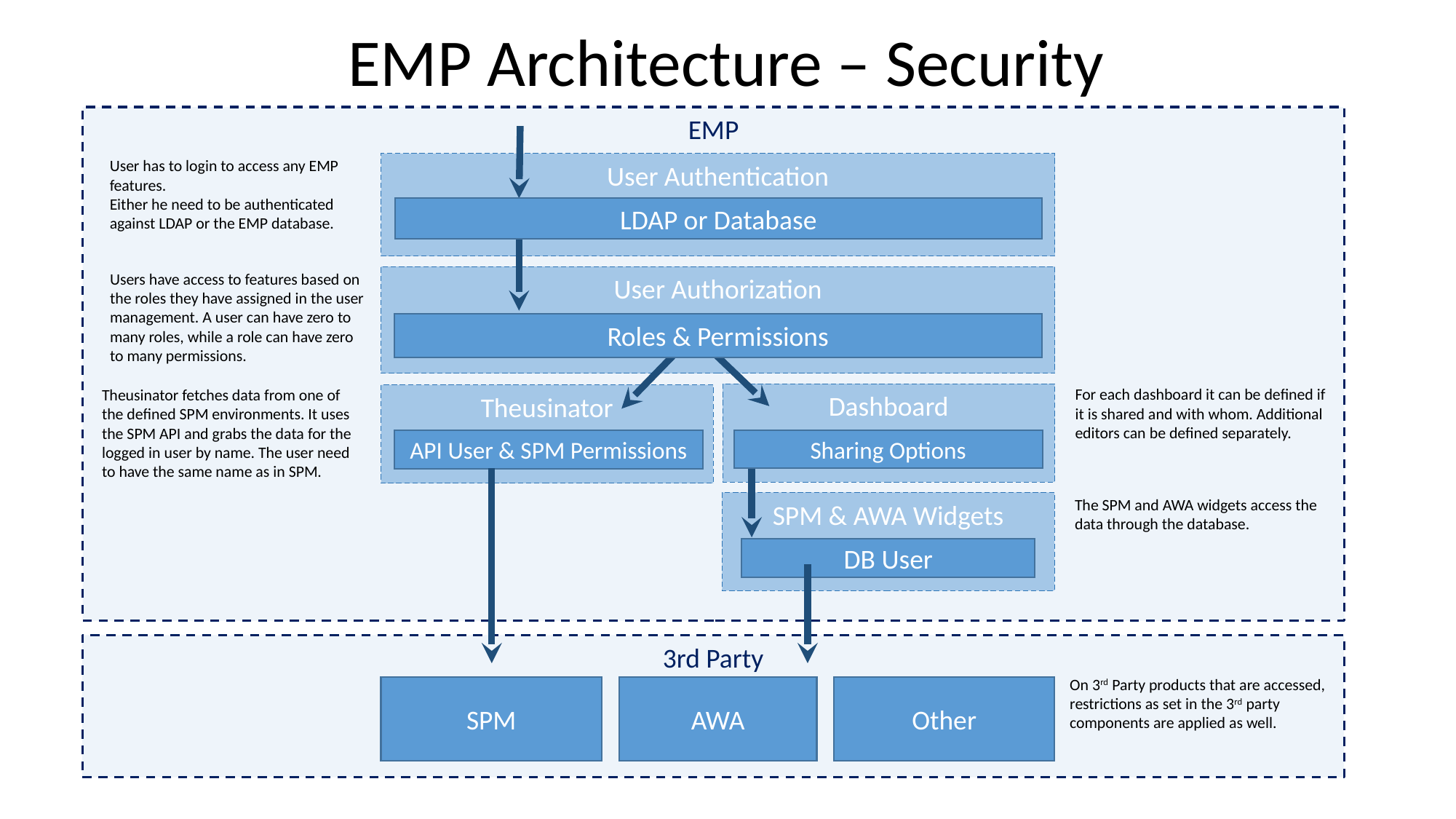

# EMP Architecture – Security
EMP
User has to login to access any EMP features.
Either he need to be authenticated against LDAP or the EMP database.
User Authentication
LDAP or Database
Users have access to features based on the roles they have assigned in the user management. A user can have zero to many roles, while a role can have zero to many permissions.
User Authorization
Roles & Permissions
For each dashboard it can be defined if it is shared and with whom. Additional editors can be defined separately.
Theusinator fetches data from one of the defined SPM environments. It uses the SPM API and grabs the data for the logged in user by name. The user need to have the same name as in SPM.
Dashboard
Theusinator
Sharing Options
API User & SPM Permissions
The SPM and AWA widgets access the data through the database.
SPM & AWA Widgets
DB User
3rd Party
On 3rd Party products that are accessed, restrictions as set in the 3rd party components are applied as well.
Other
SPM
AWA